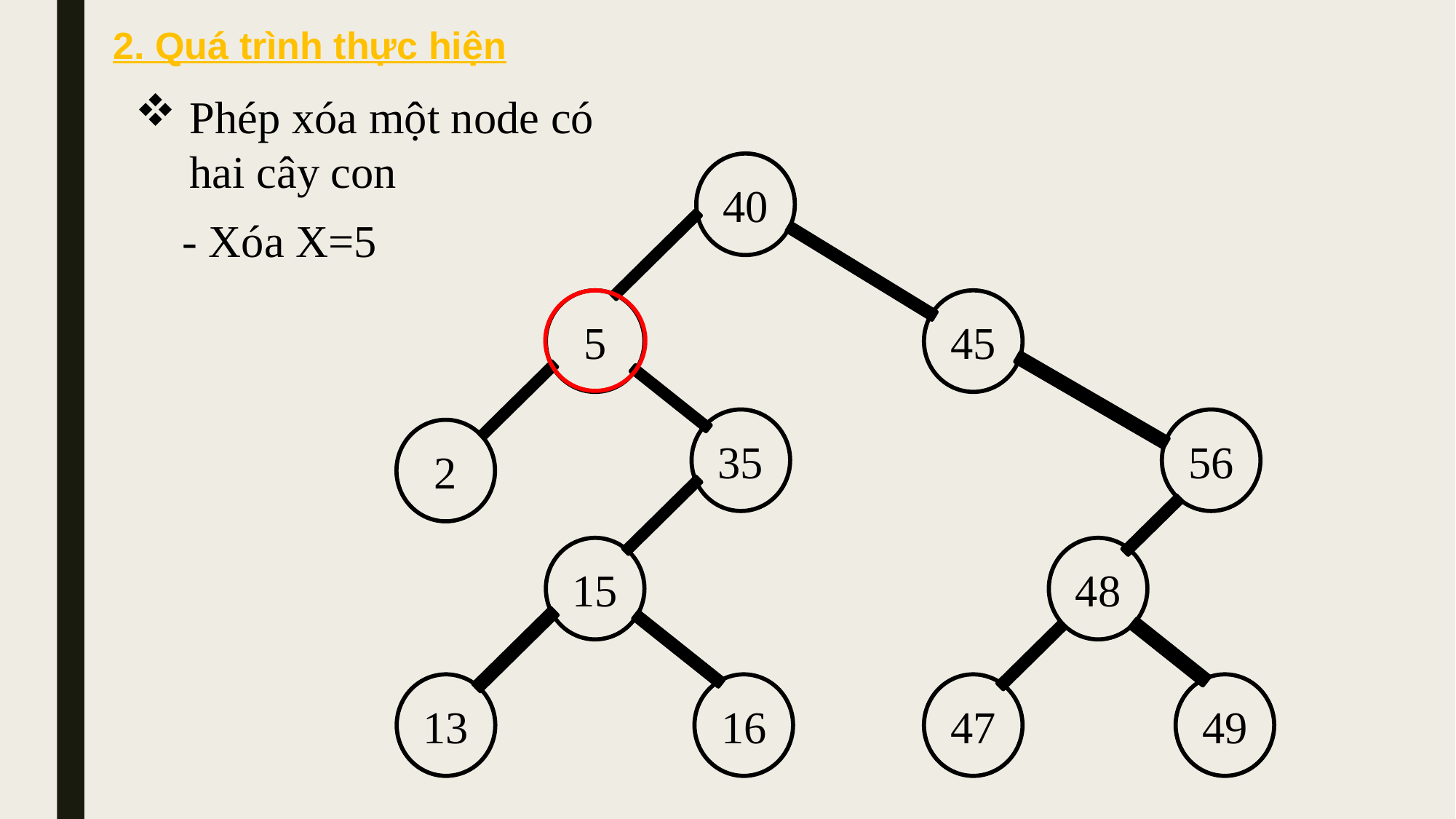

2. Quá trình thực hiện
Phép xóa một node có hai cây con
40
- Xóa X=5

5
45

35
56
2

15
48

13
16
47
49